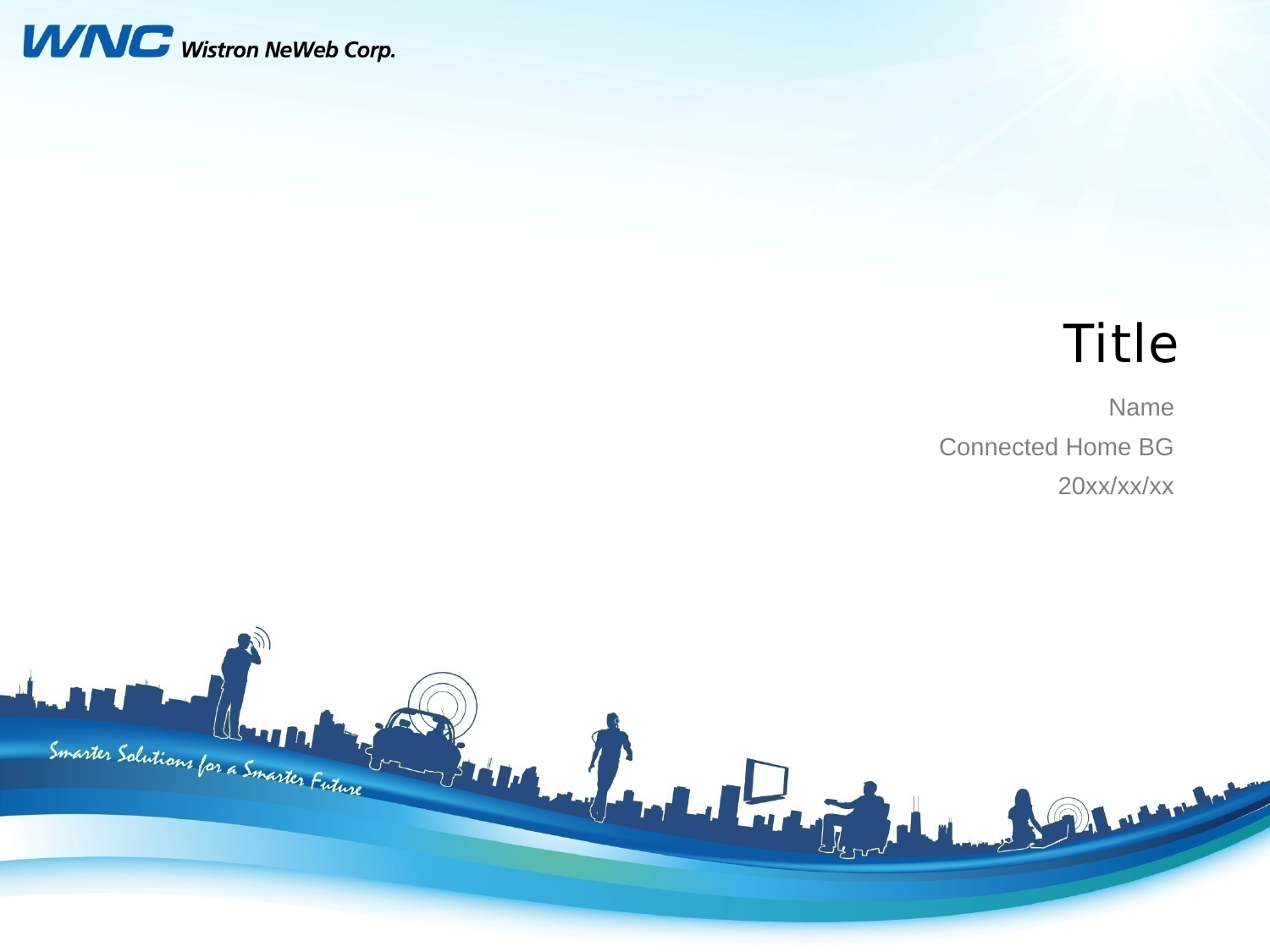

# Title
Name
Connected Home BG
20xx/xx/xx
Jan. 2012